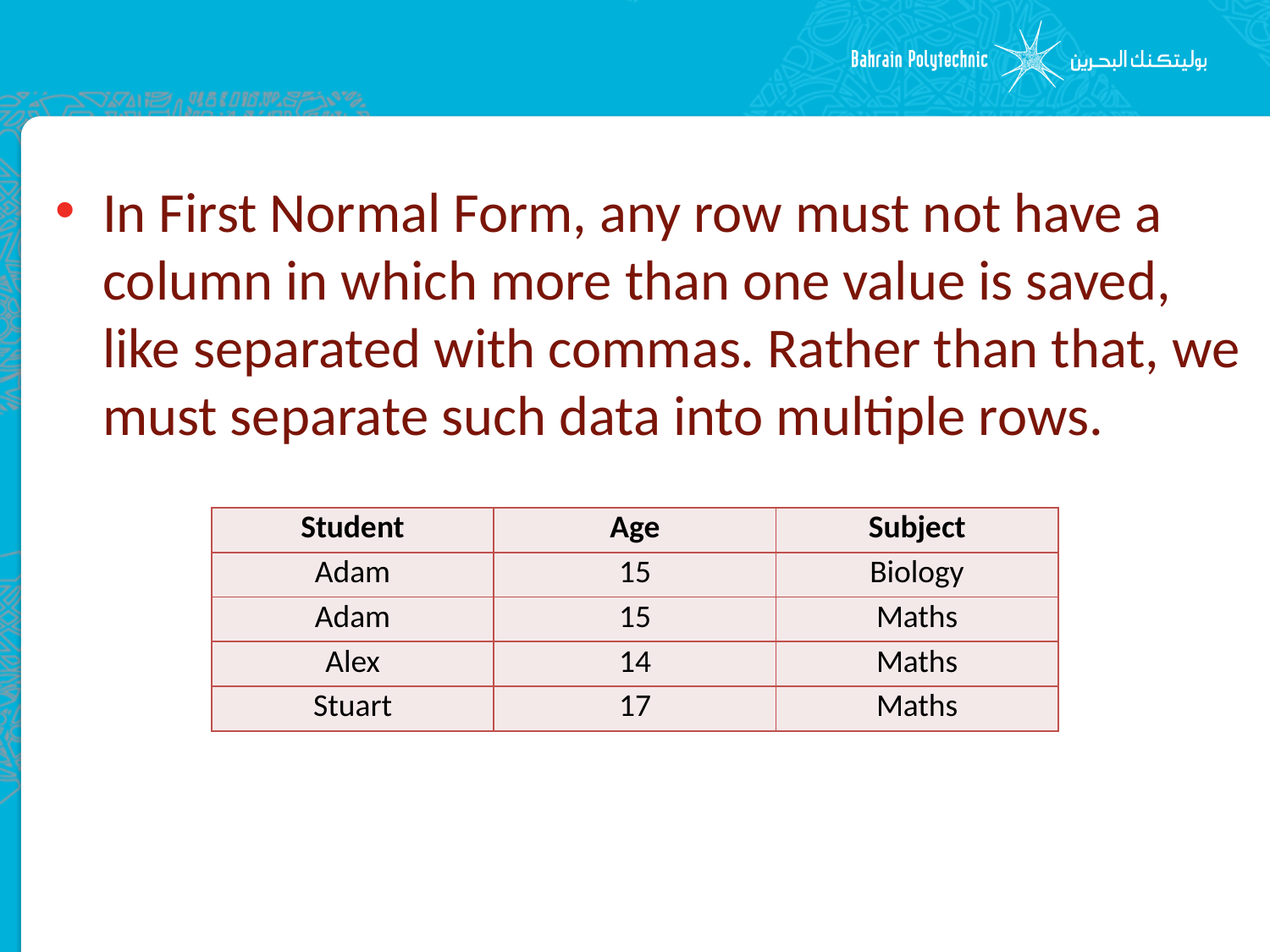

In First Normal Form, any row must not have a column in which more than one value is saved, like separated with commas. Rather than that, we must separate such data into multiple rows.

| Student | Age | Subject |
| --- | --- | --- |
| Adam | 15 | Biology |
| Adam | 15 | Maths |
| Alex | 14 | Maths |
| Stuart | 17 | Maths |